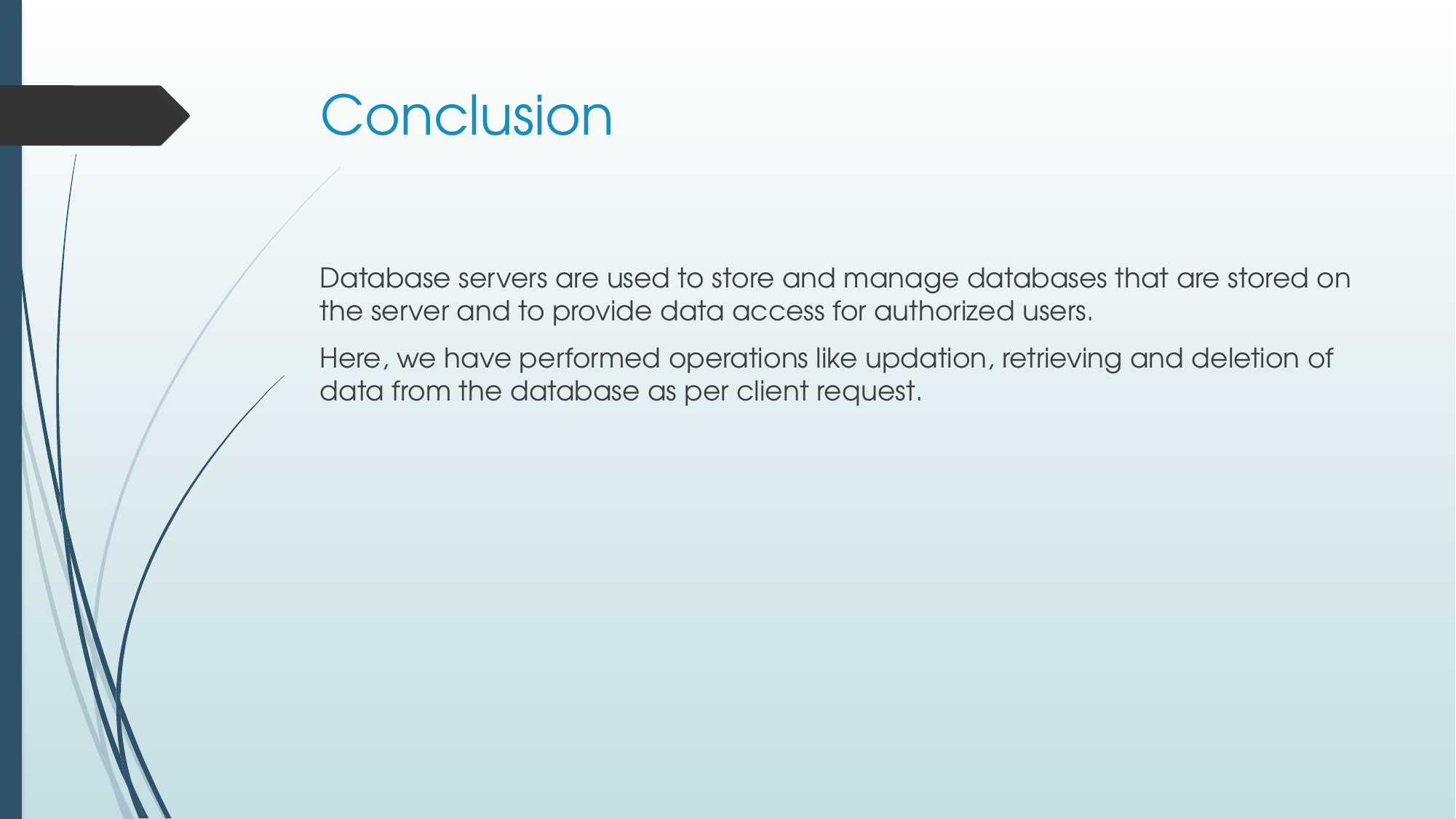

# Conclusion
Database servers are used to store and manage databases that are stored on the server and to provide data access for authorized users.
Here, we have performed operations like updation, retrieving and deletion of data from the database as per client request.